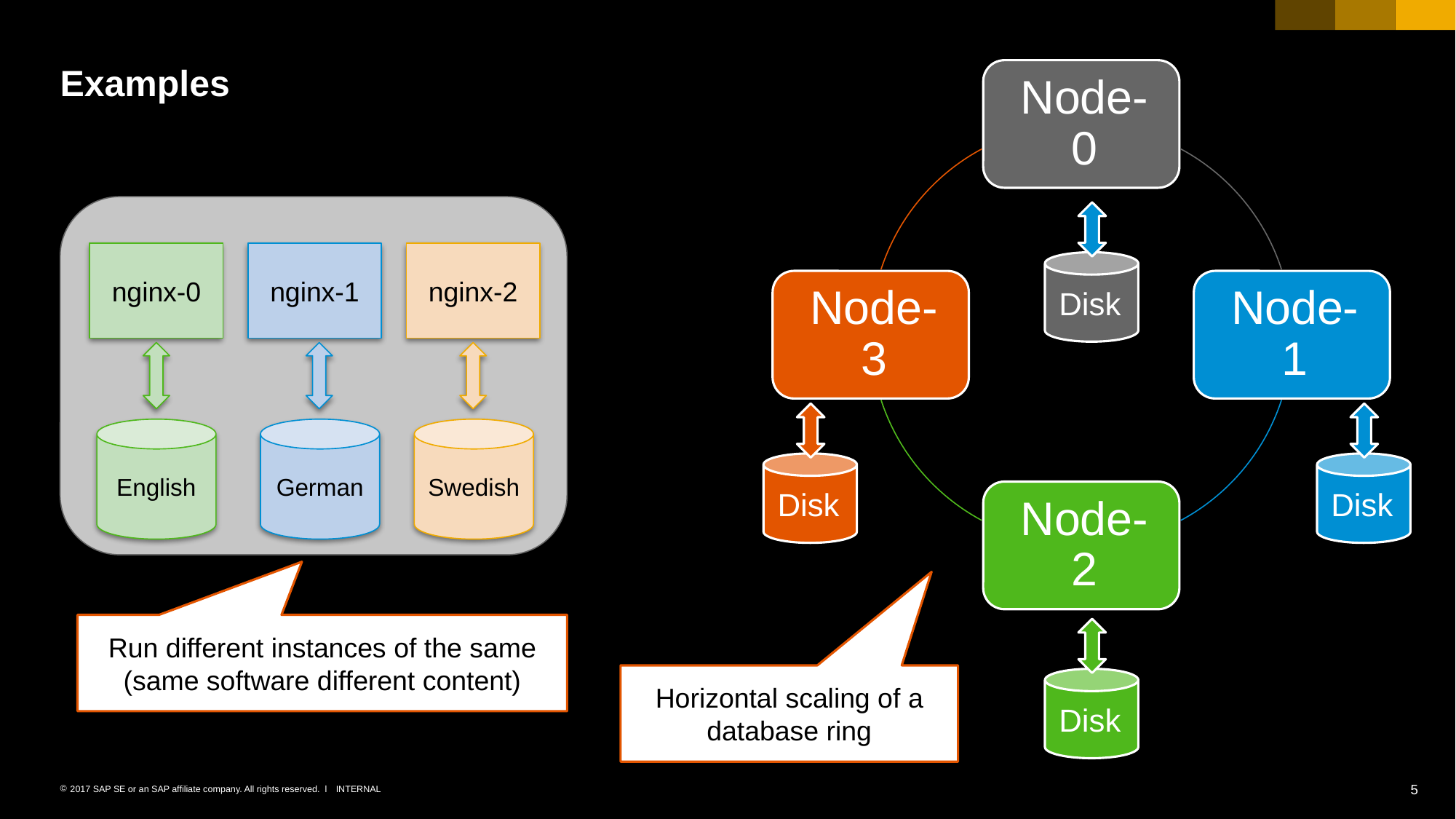

# Examples
Node-0
Node-1
Node-2
Node-3

Disk
nginx-0
nginx-1
nginx-2

Disk

Disk
English
German
Swedish
Run different instances of the same (same software different content)

Disk
Horizontal scaling of a database ring